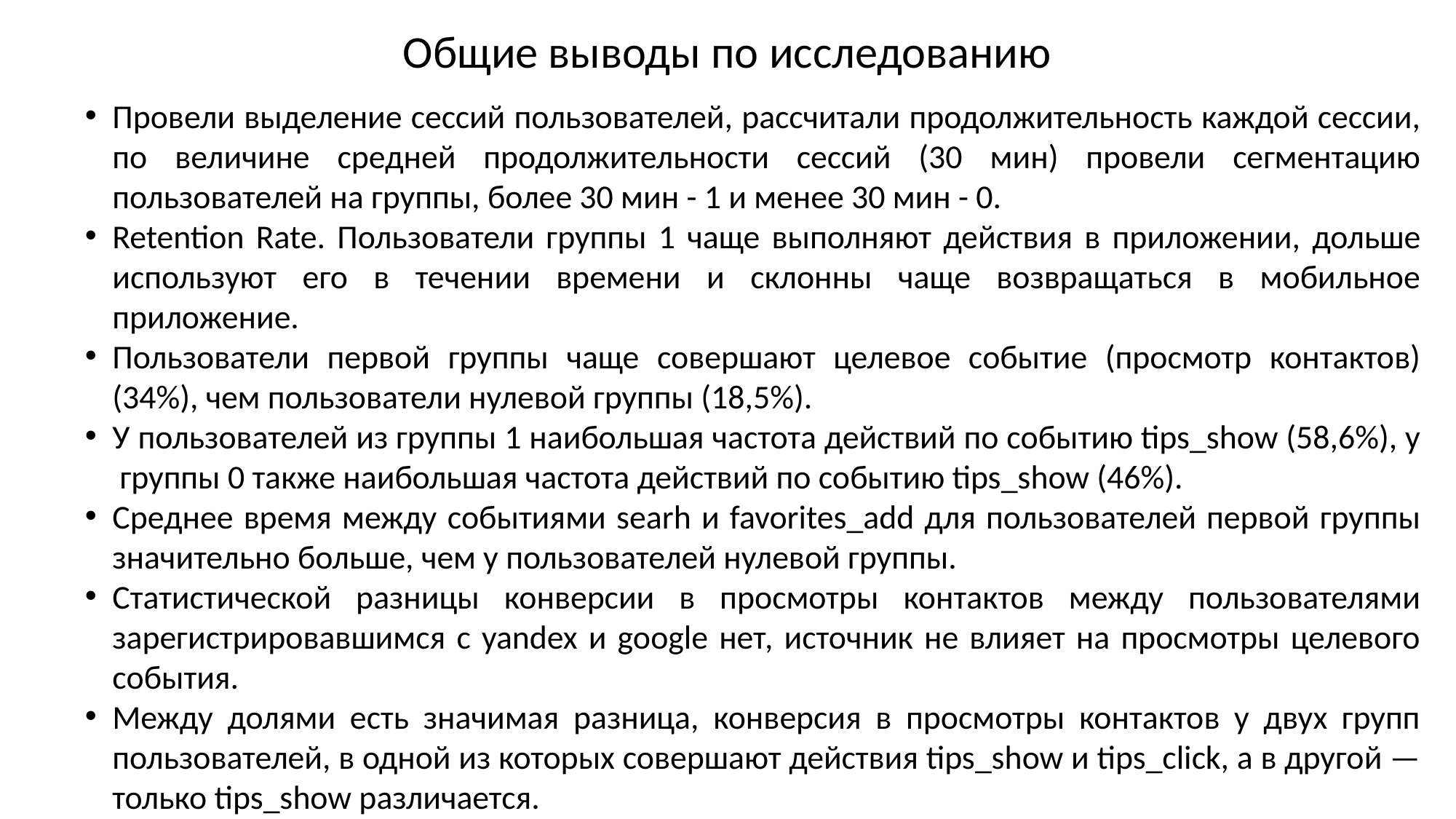

# Общие выводы по исследованию
Провели выделение сессий пользователей, рассчитали продолжительность каждой сессии, по величине средней продолжительности сессий (30 мин) провели сегментацию пользователей на группы, более 30 мин - 1 и менее 30 мин - 0.
Retention Rate. Пользователи группы 1 чаще выполняют действия в приложении, дольше используют его в течении времени и склонны чаще возвращаться в мобильное приложение.
Пользователи первой группы чаще совершают целевое событие (просмотр контактов) (34%), чем пользователи нулевой группы (18,5%).
У пользователей из группы 1 наибольшая частота действий по событию tips_show (58,6%), у  группы 0 также наибольшая частота действий по событию tips_show (46%).
Среднее время между событиями searh и favorites_add для пользователей первой группы значительно больше, чем у пользователей нулевой группы.
Статистической разницы конверсии в просмотры контактов между пользователями зарегистрировавшимся с yandex и google нет, источник не влияет на просмотры целевого события.
Между долями есть значимая разница, конверсия в просмотры контактов у двух групп пользователей, в одной из которых совершают действия tips_show и tips_click, а в другой — только tips_show различается.